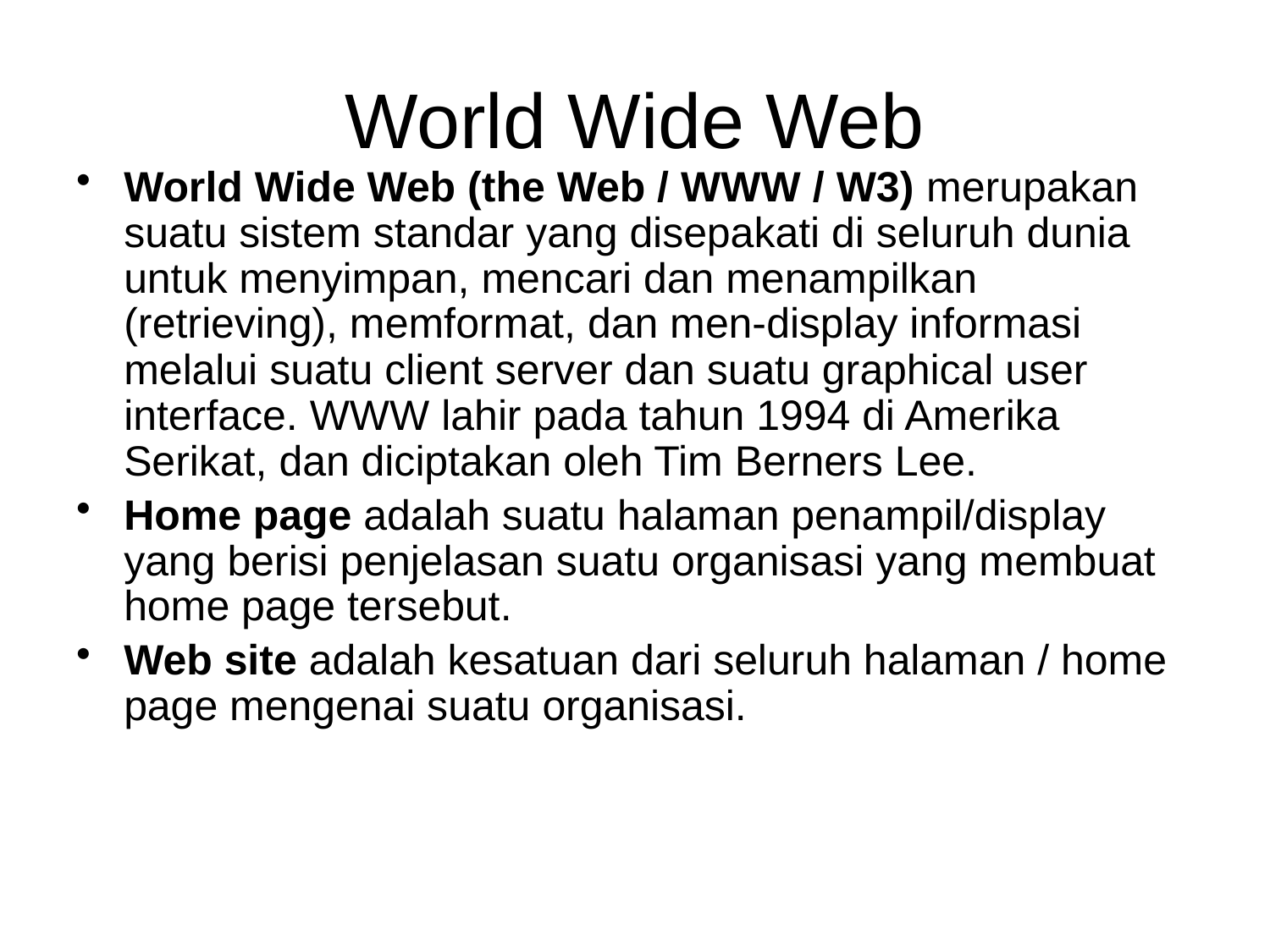

# World Wide Web
World Wide Web (the Web / WWW / W3) merupakan suatu sistem standar yang disepakati di seluruh dunia untuk menyimpan, mencari dan menampilkan (retrieving), memformat, dan men-display informasi melalui suatu client server dan suatu graphical user interface. WWW lahir pada tahun 1994 di Amerika Serikat, dan diciptakan oleh Tim Berners Lee.
Home page adalah suatu halaman penampil/display yang berisi penjelasan suatu organisasi yang membuat home page tersebut.
Web site adalah kesatuan dari seluruh halaman / home page mengenai suatu organisasi.